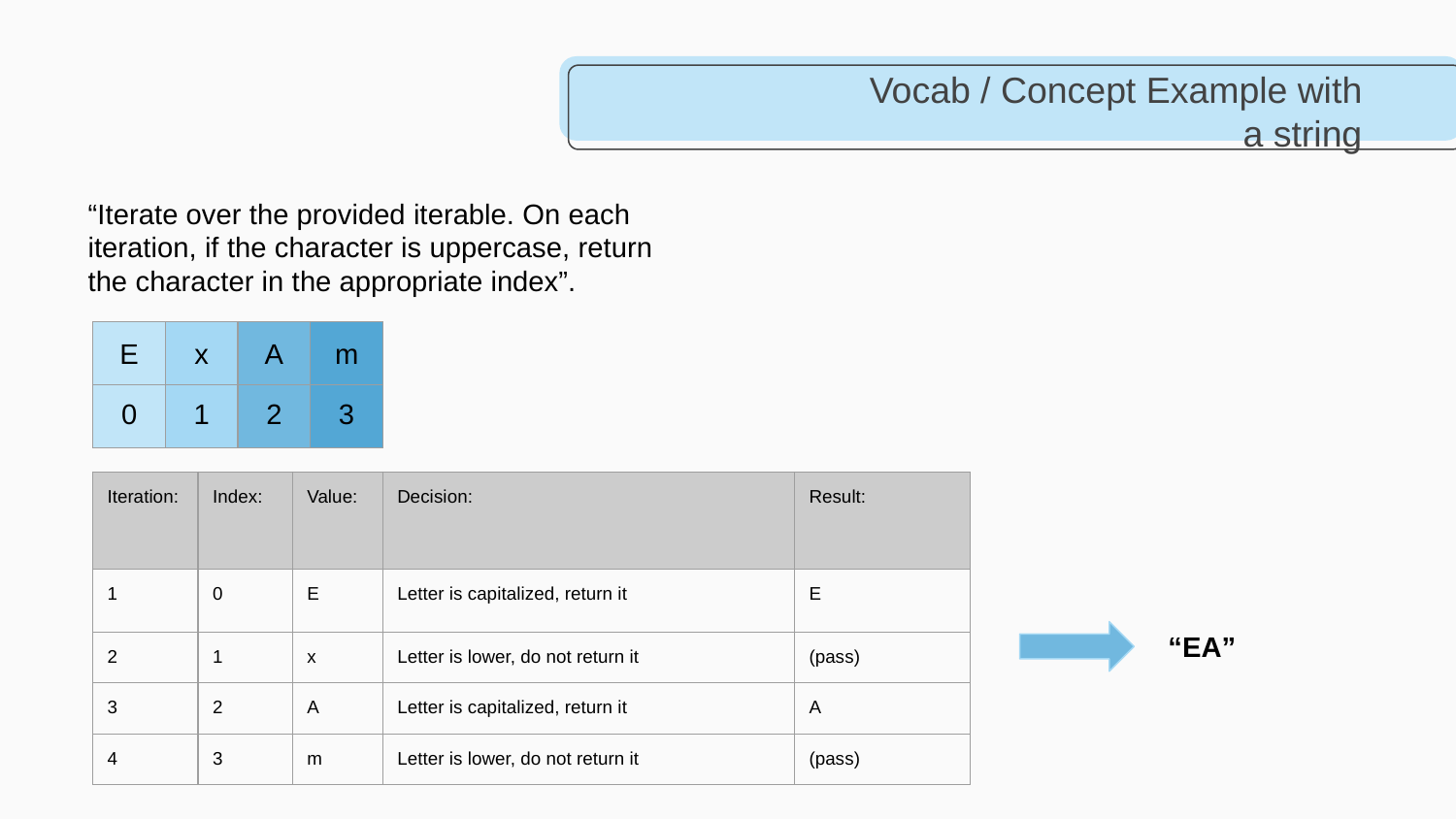

# Vocab / Concept Example with a string
“Iterate over the provided iterable. On each iteration, if the character is uppercase, return the character in the appropriate index”.
| E | x | A | m |
| --- | --- | --- | --- |
| 0 | 1 | 2 | 3 |
| Iteration: | Index: | Value: | Decision: | Result: |
| --- | --- | --- | --- | --- |
| 1 | 0 | E | Letter is capitalized, return it | E |
| 2 | 1 | x | Letter is lower, do not return it | (pass) |
| 3 | 2 | A | Letter is capitalized, return it | A |
| 4 | 3 | m | Letter is lower, do not return it | (pass) |
“EA”